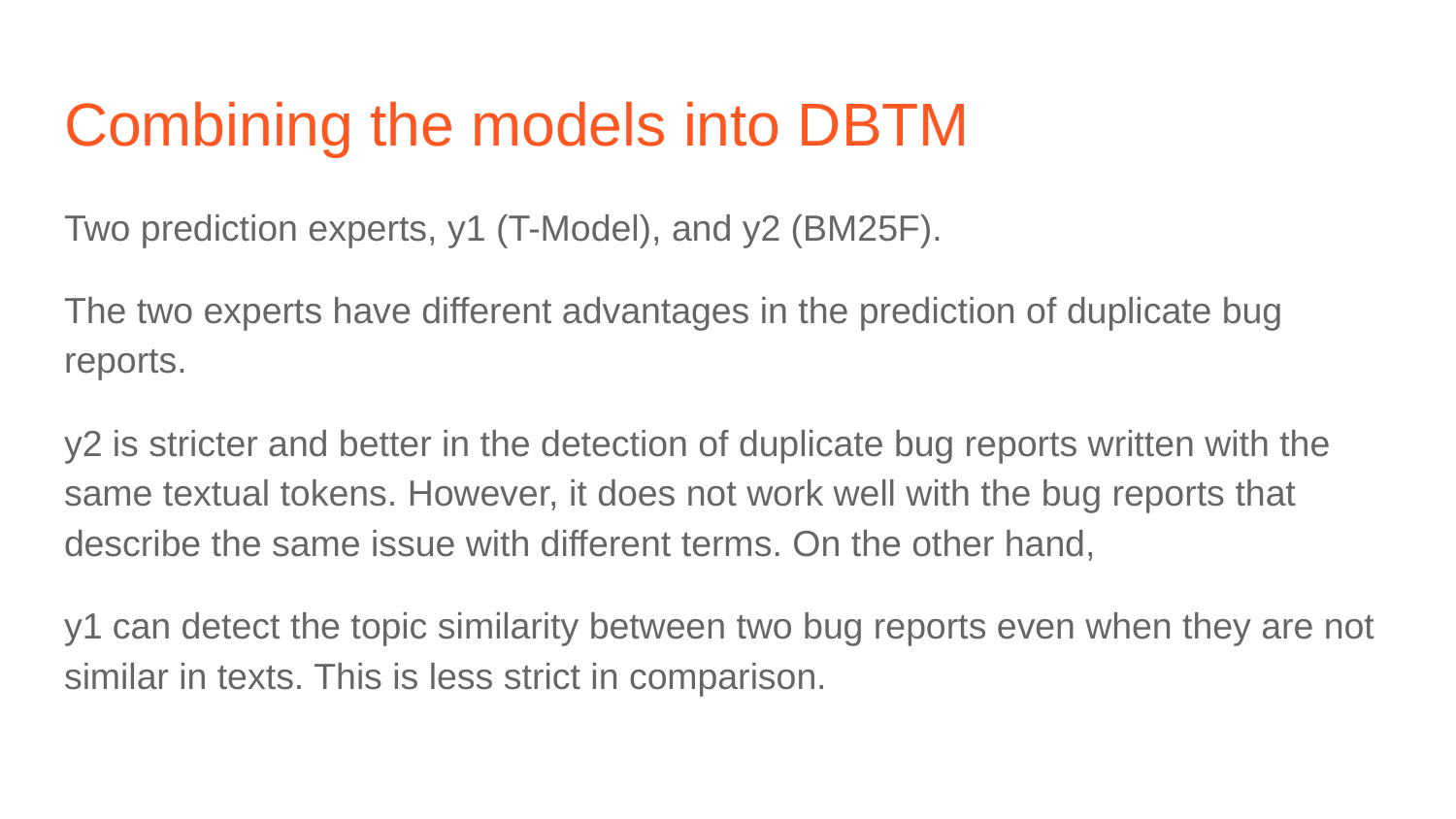

# Combining the models into DBTM
Two prediction experts, y1 (T-Model), and y2 (BM25F).
The two experts have different advantages in the prediction of duplicate bug reports.
y2 is stricter and better in the detection of duplicate bug reports written with the same textual tokens. However, it does not work well with the bug reports that describe the same issue with different terms. On the other hand,
y1 can detect the topic similarity between two bug reports even when they are not similar in texts. This is less strict in comparison.